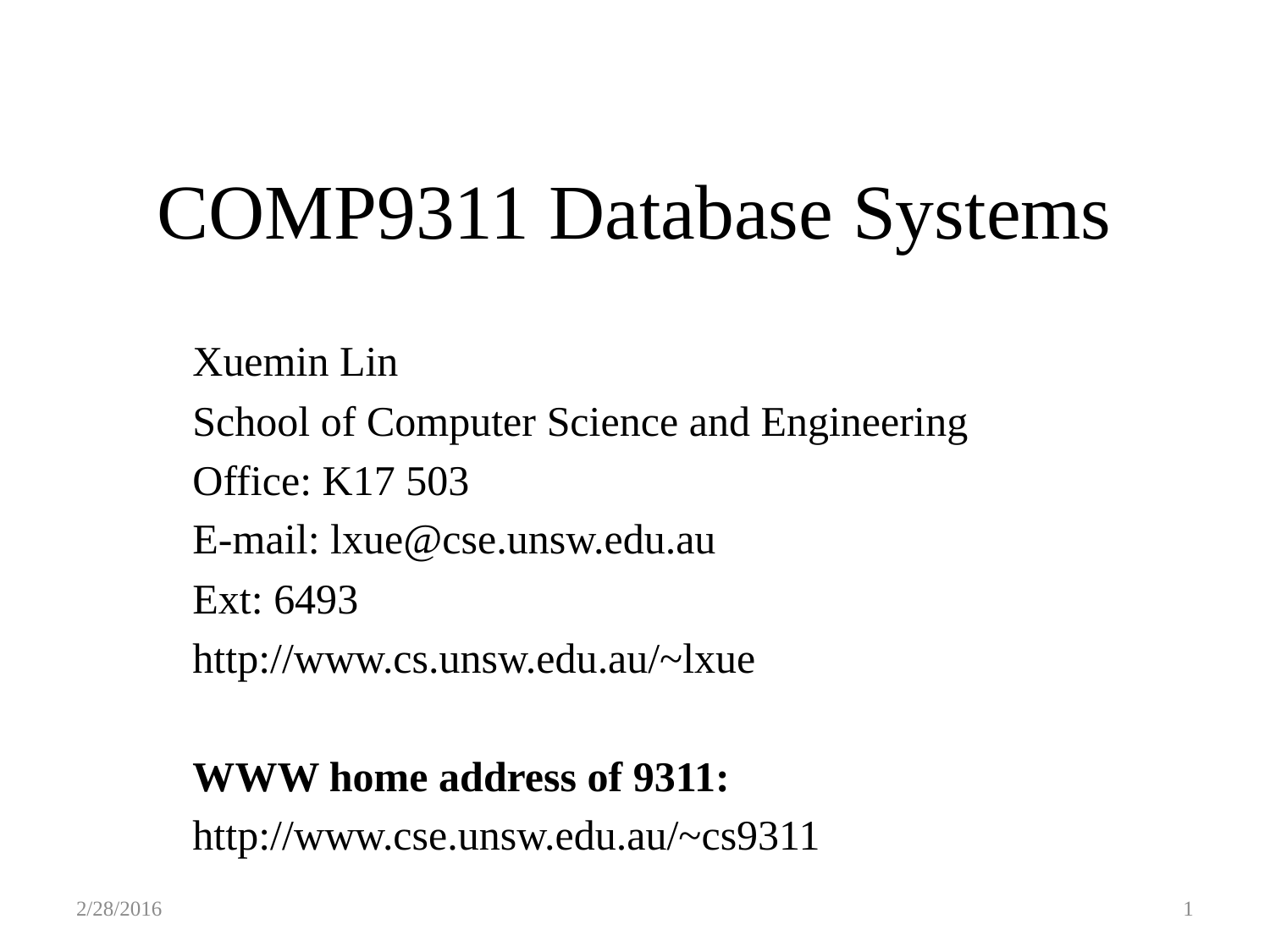

# COMP9311 Database Systems
Xuemin Lin
School of Computer Science and Engineering
Office: K17 503
E-mail: lxue@cse.unsw.edu.au
Ext: 6493
http://www.cs.unsw.edu.au/~lxue

WWW home address of 9311:
http://www.cse.unsw.edu.au/~cs9311
2/28/2016
1